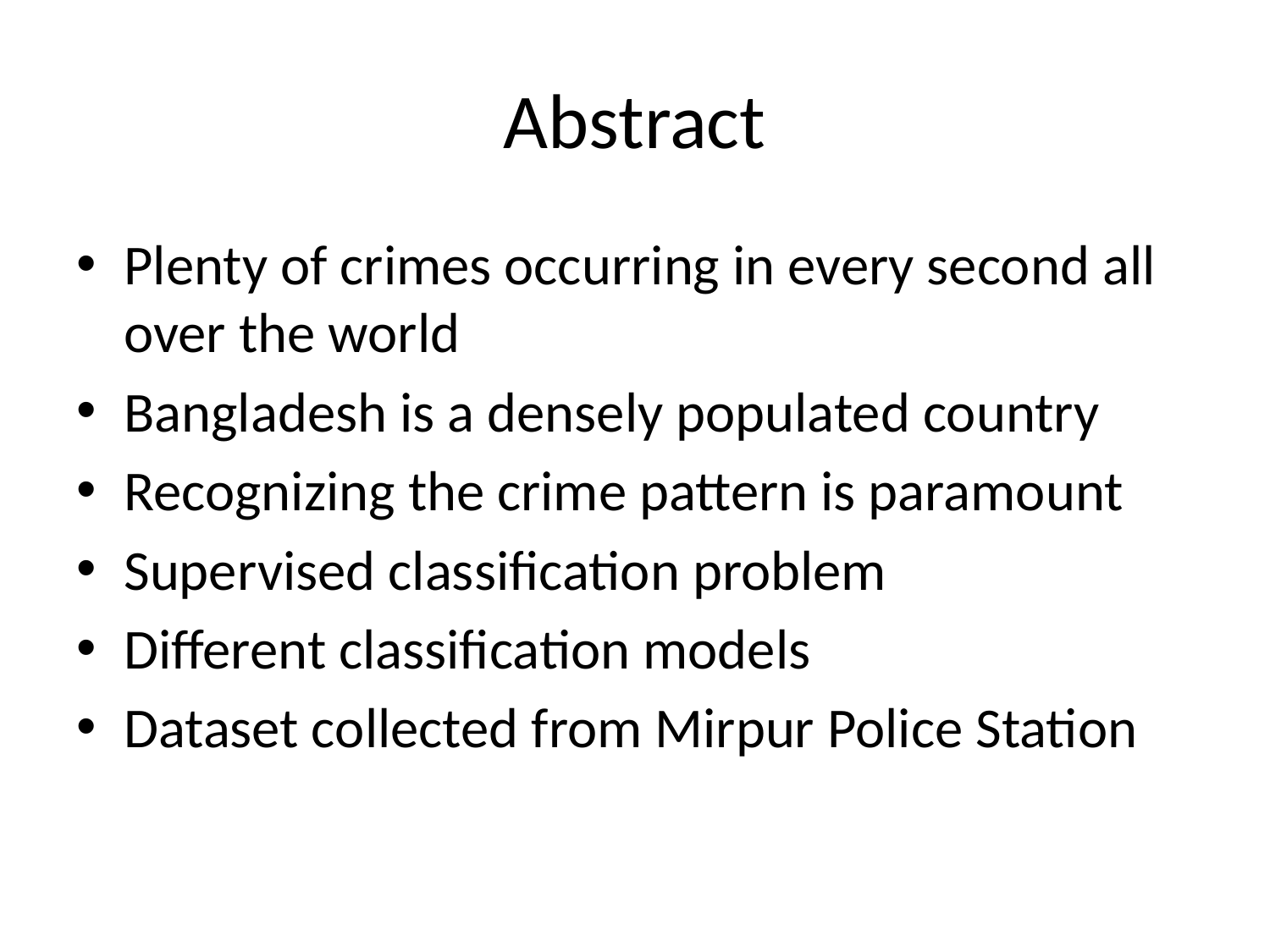

# Abstract
Plenty of crimes occurring in every second all over the world
Bangladesh is a densely populated country
Recognizing the crime pattern is paramount
Supervised classification problem
Different classification models
Dataset collected from Mirpur Police Station